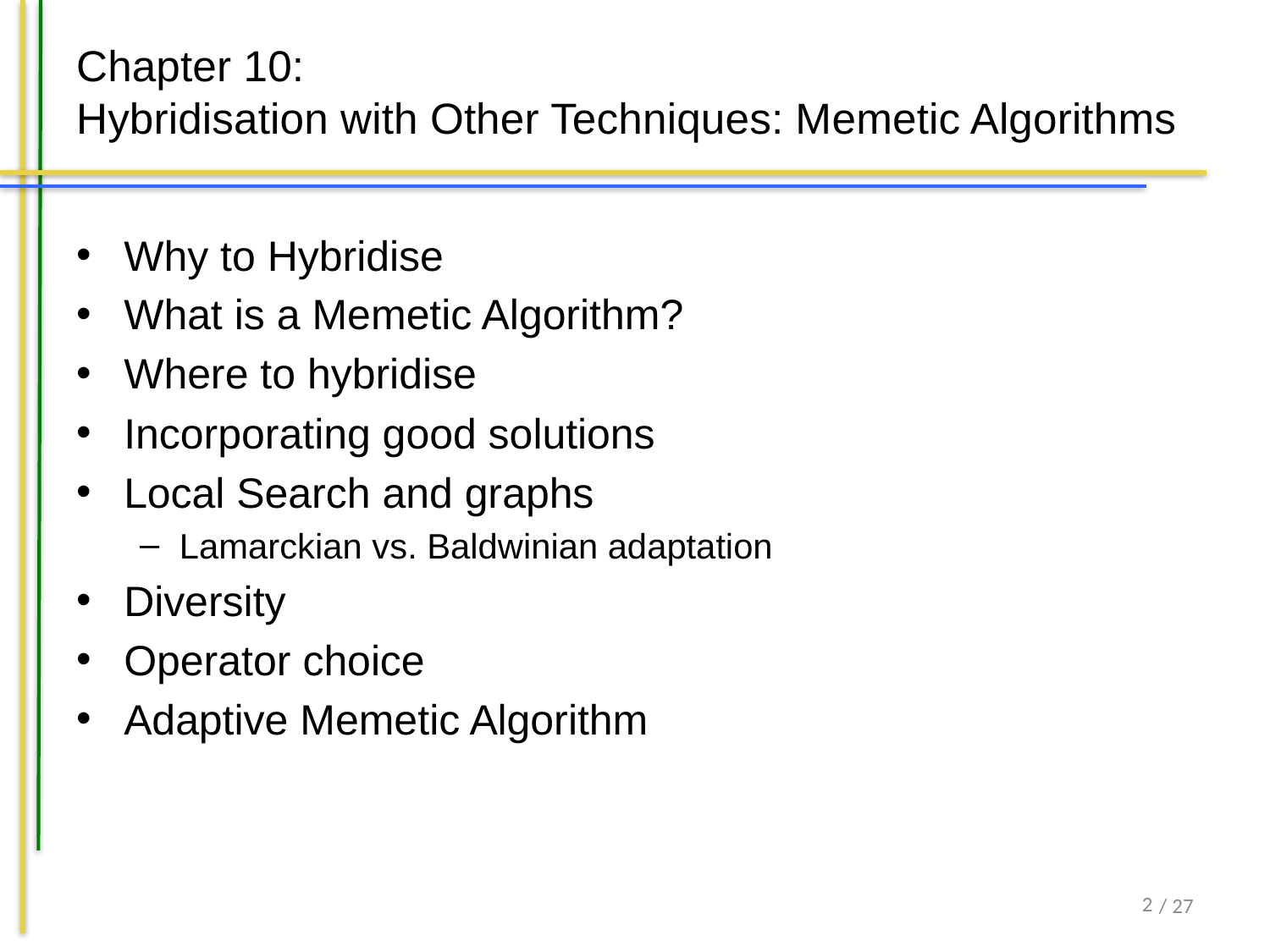

# Chapter 10: Hybridisation with Other Techniques: Memetic Algorithms
Why to Hybridise
What is a Memetic Algorithm?
Where to hybridise
Incorporating good solutions
Local Search and graphs
Lamarckian vs. Baldwinian adaptation
Diversity
Operator choice
Adaptive Memetic Algorithm

2